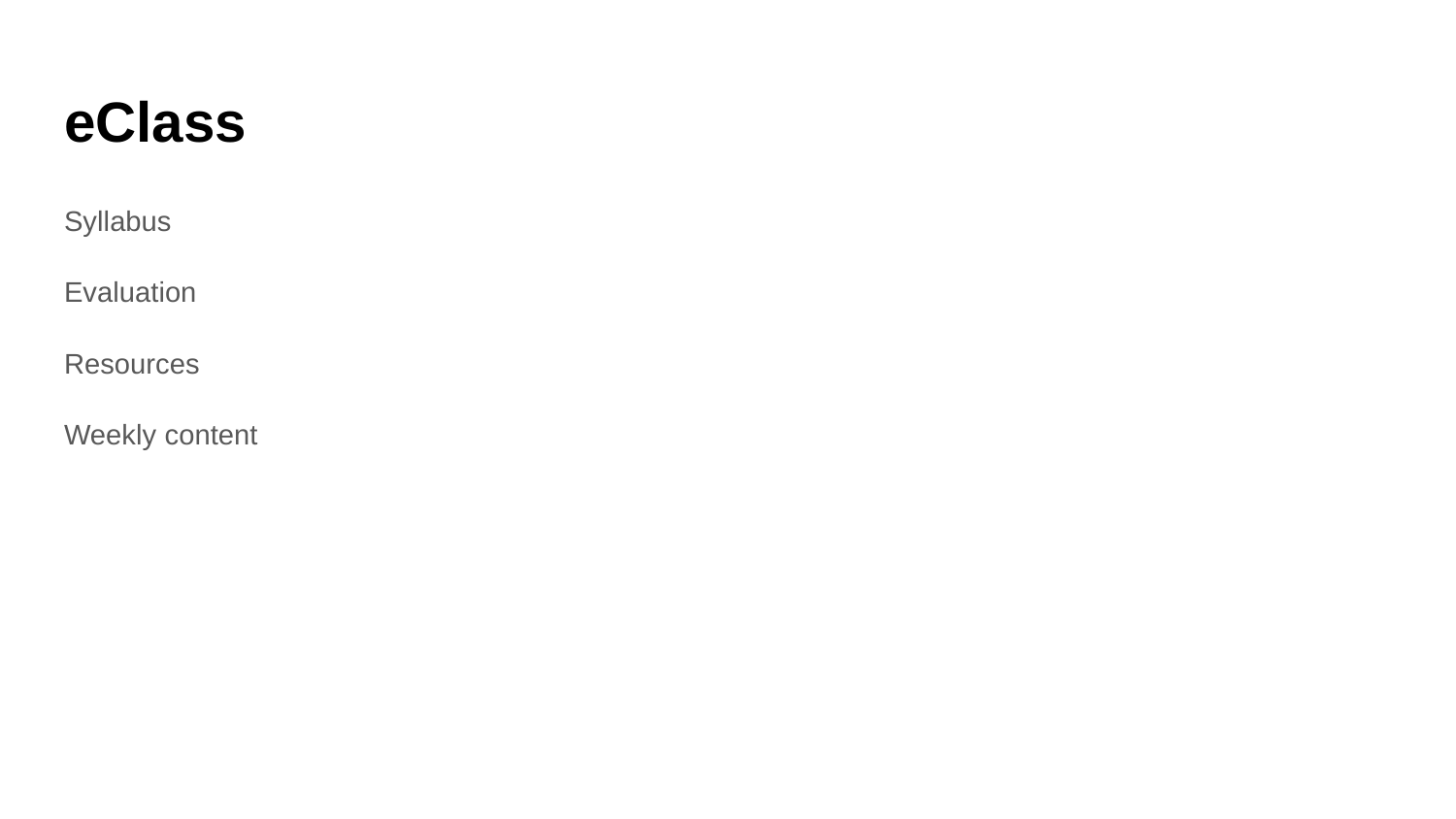

# eClass
Syllabus
Evaluation
Resources
Weekly content